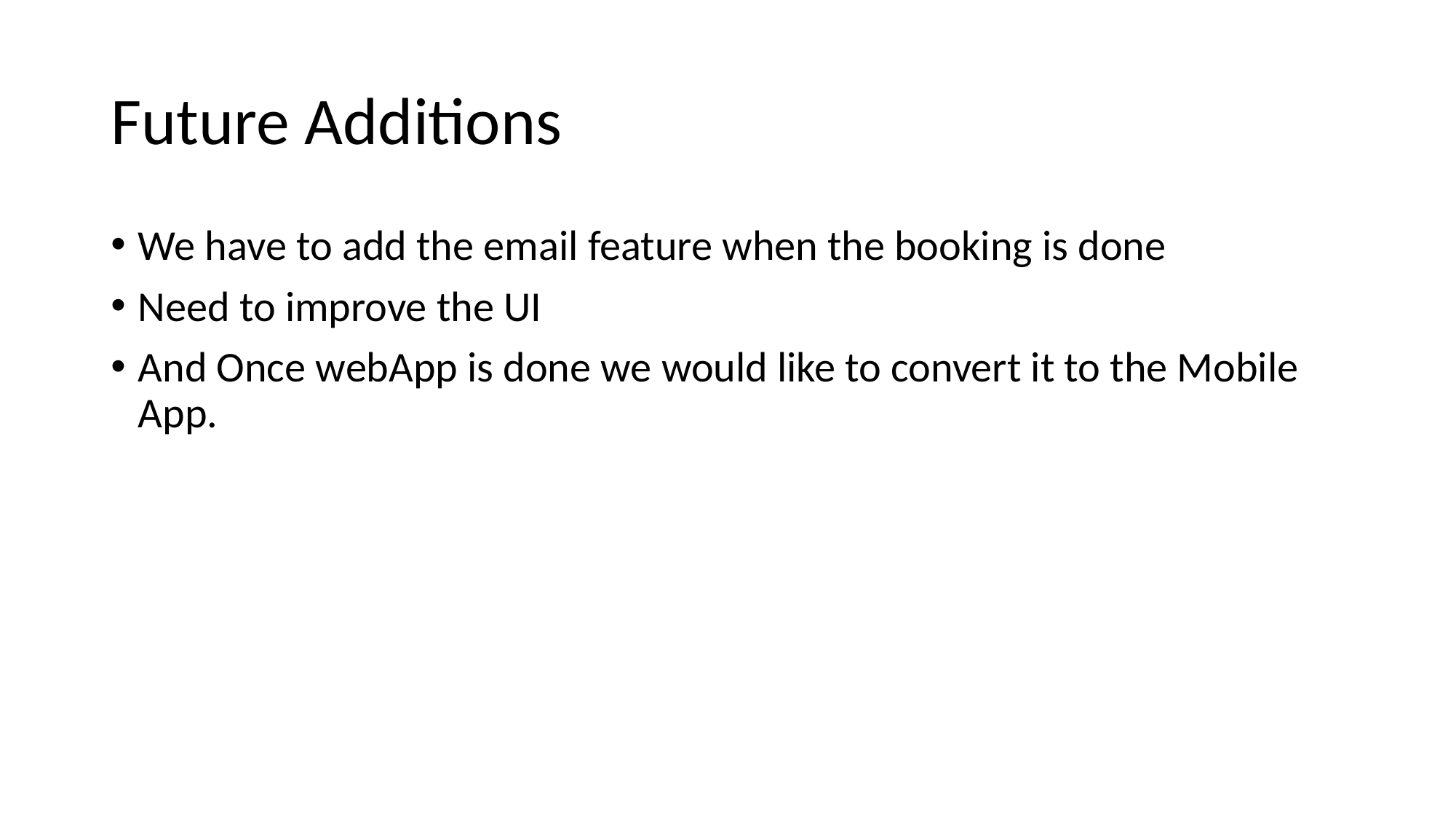

# Future Additions
We have to add the email feature when the booking is done
Need to improve the UI
And Once webApp is done we would like to convert it to the Mobile App.